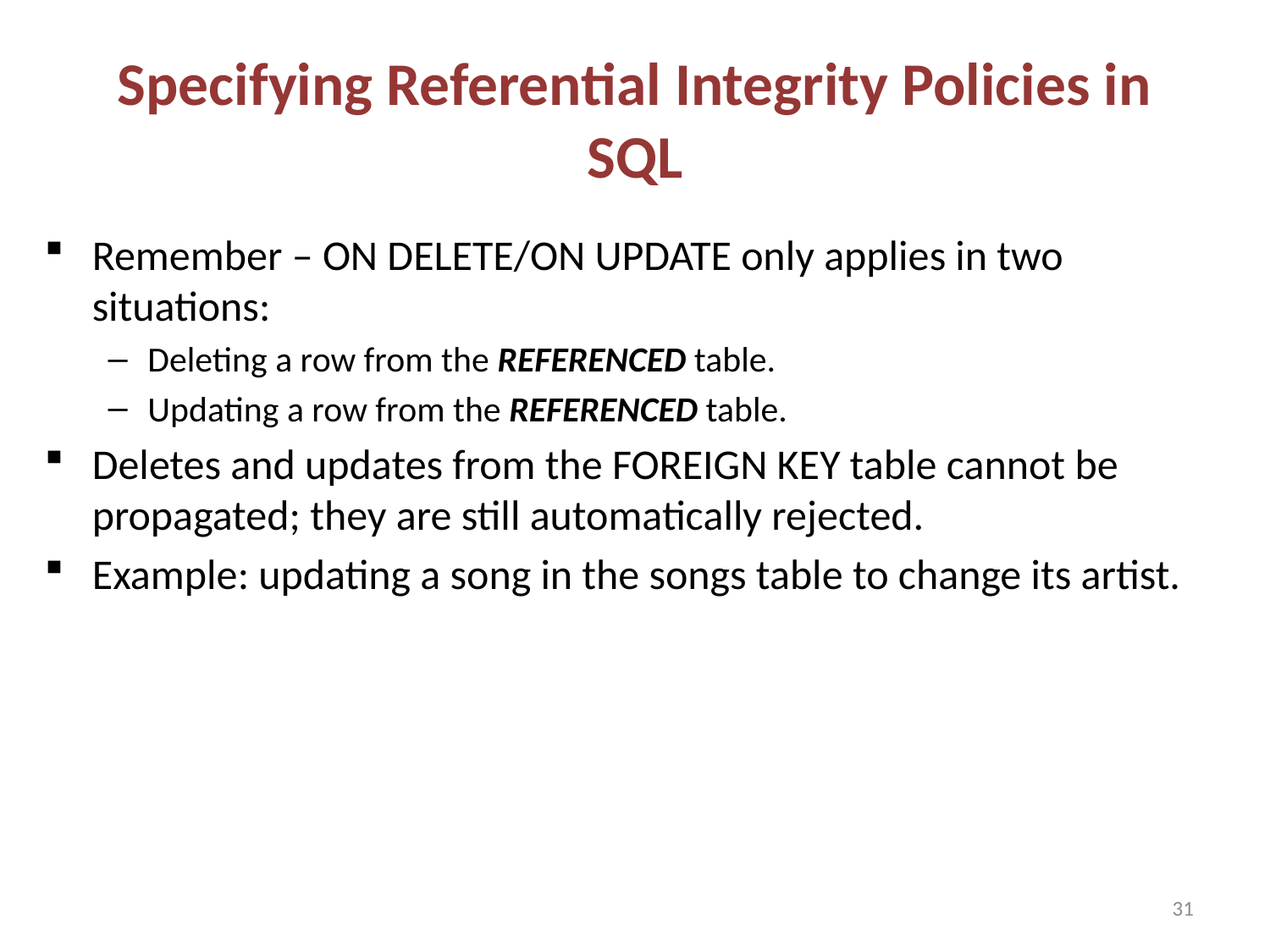

# Specifying Referential Integrity Policies in SQL
Remember – ON DELETE/ON UPDATE only applies in two situations:
Deleting a row from the REFERENCED table.
Updating a row from the REFERENCED table.
Deletes and updates from the FOREIGN KEY table cannot be propagated; they are still automatically rejected.
Example: updating a song in the songs table to change its artist.

31